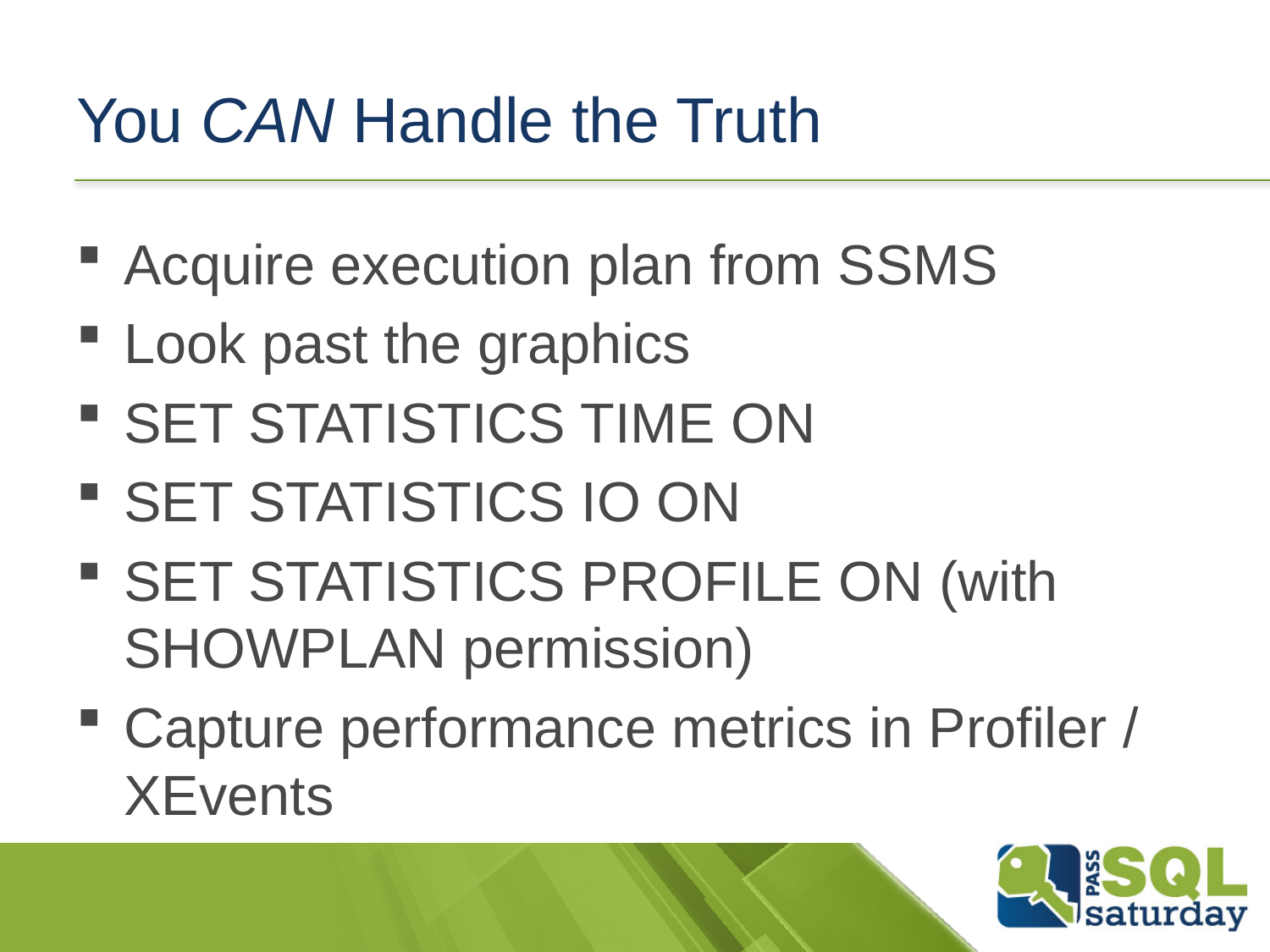

# You CAN Handle the Truth
Acquire execution plan from SSMS
Look past the graphics
SET STATISTICS TIME ON
SET STATISTICS IO ON
SET STATISTICS PROFILE ON (with SHOWPLAN permission)
Capture performance metrics in Profiler / XEvents